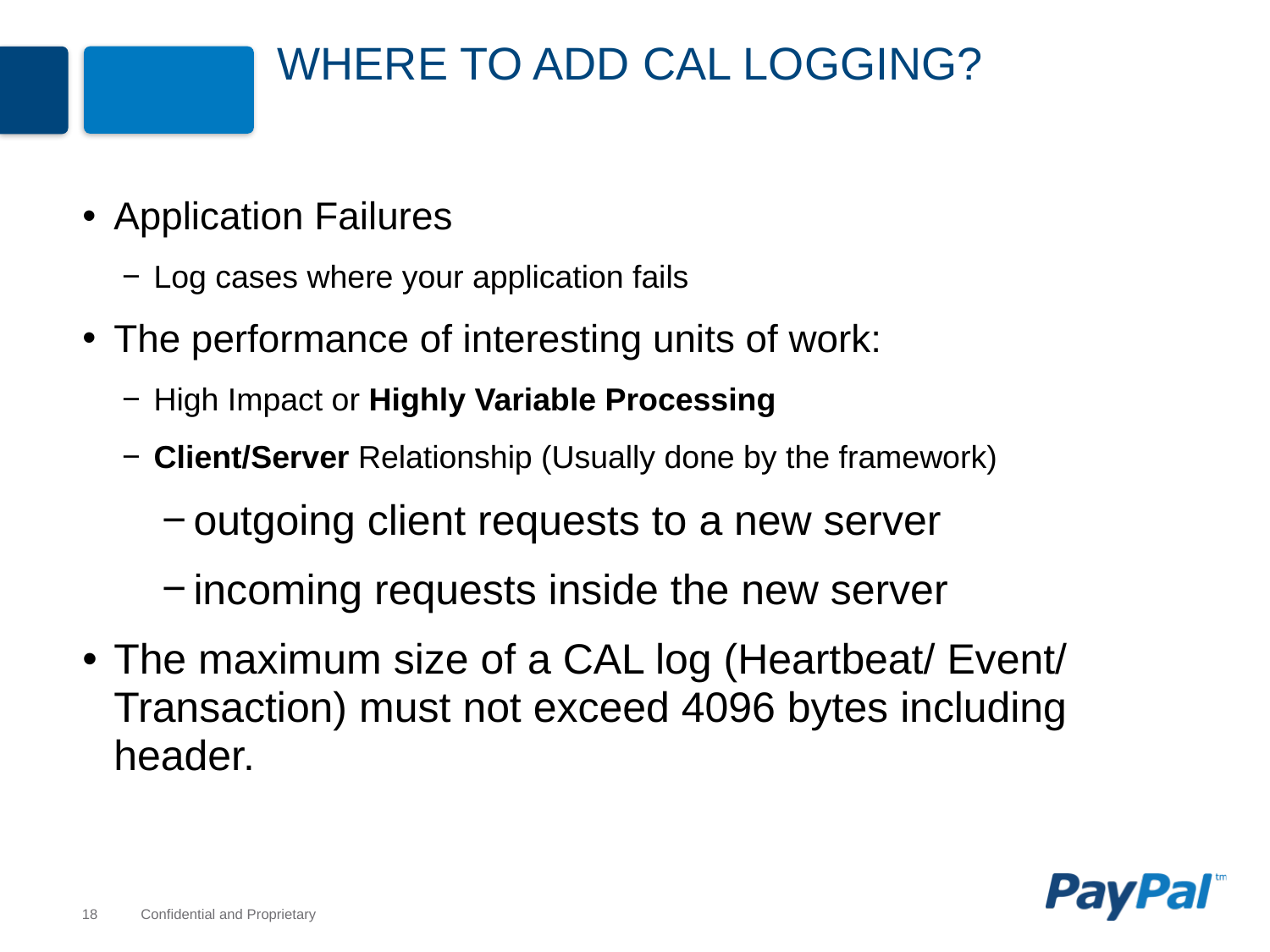

# Where to Add CAL logging?
Application Failures
Log cases where your application fails
The performance of interesting units of work:
High Impact or Highly Variable Processing
Client/Server Relationship (Usually done by the framework)
outgoing client requests to a new server
incoming requests inside the new server
The maximum size of a CAL log (Heartbeat/ Event/ Transaction) must not exceed 4096 bytes including header.